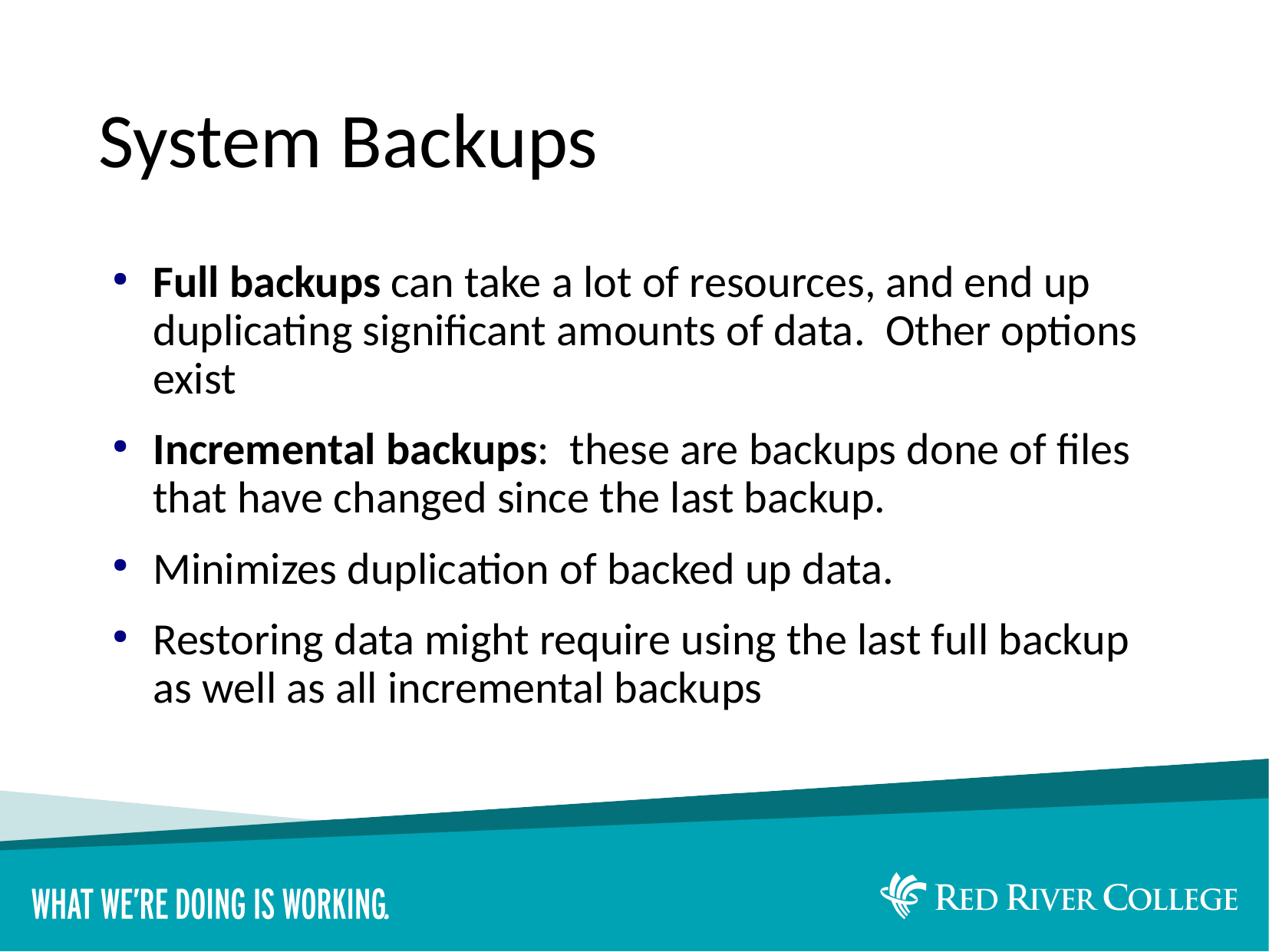

# System Backups
Full backups can take a lot of resources, and end up duplicating significant amounts of data.  Other options exist
Incremental backups:  these are backups done of files that have changed since the last backup.
Minimizes duplication of backed up data.
Restoring data might require using the last full backup as well as all incremental backups